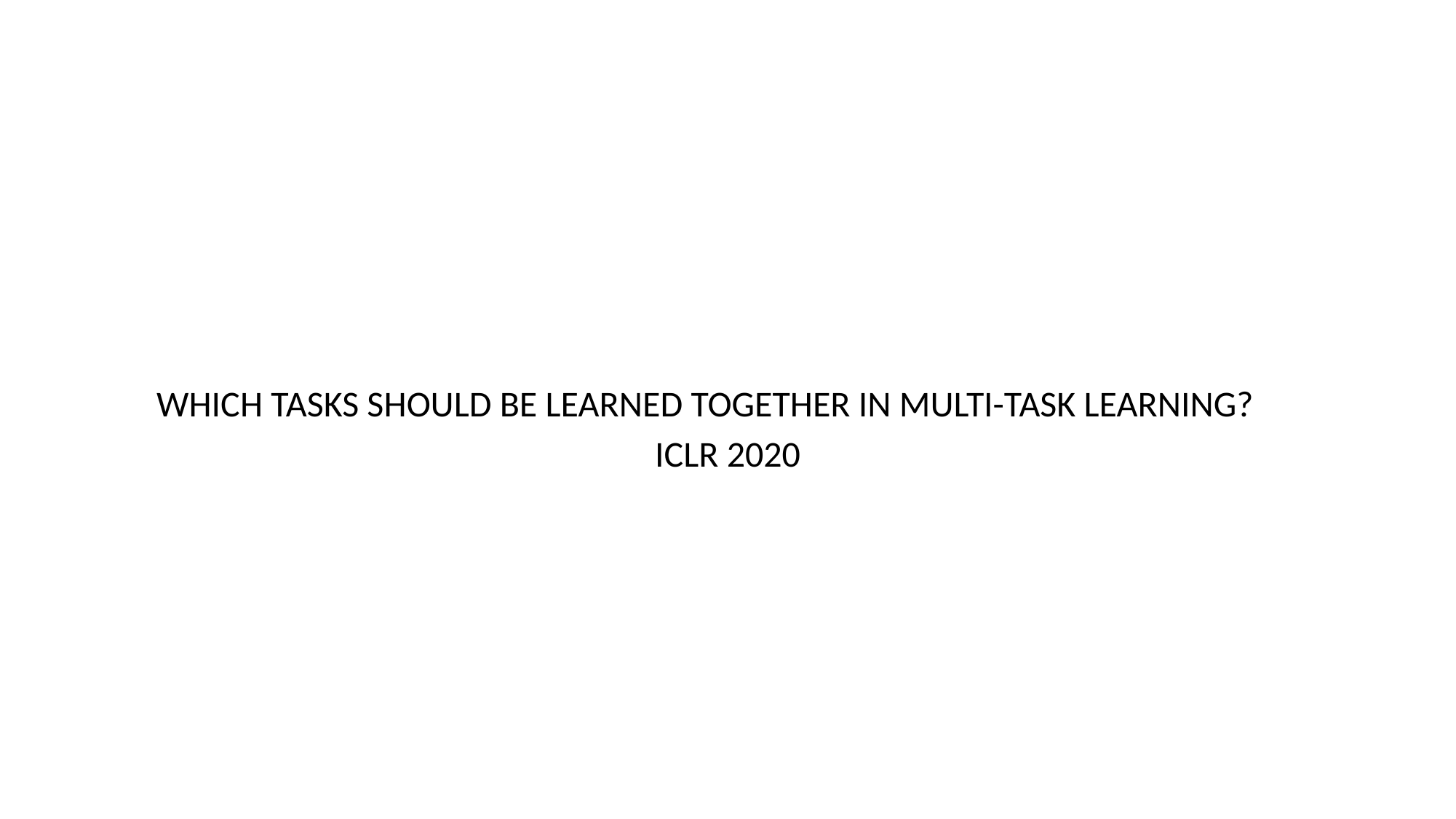

# WHICH TASKS SHOULD BE LEARNED TOGETHER IN MULTI-TASK LEARNING?
ICLR 2020